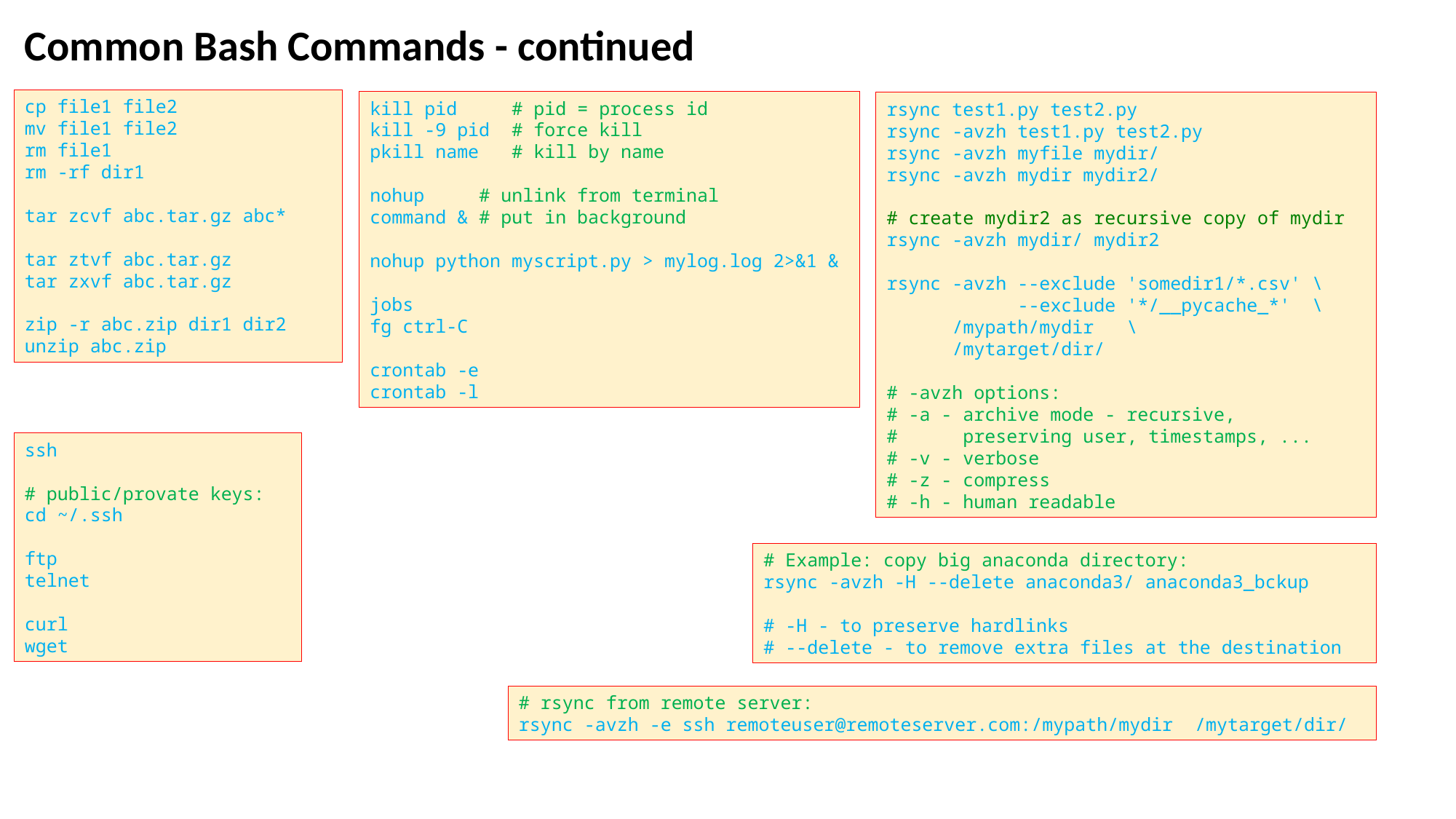

Common Bash Commands - continued
cp file1 file2
mv file1 file2
rm file1
rm -rf dir1
tar zcvf abc.tar.gz abc*

tar ztvf abc.tar.gz
tar zxvf abc.tar.gz
zip -r abc.zip dir1 dir2
unzip abc.zip
kill pid     # pid = process id
kill -9 pid  # force kill
pkill name   # kill by name
nohup     # unlink from terminal
command & # put in background
nohup python myscript.py > mylog.log 2>&1 &
jobs
fg ctrl-C
crontab -e
crontab -l
rsync test1.py test2.py
rsync -avzh test1.py test2.py
rsync -avzh myfile mydir/
rsync -avzh mydir mydir2/

# create mydir2 as recursive copy of mydir
rsync -avzh mydir/ mydir2
rsync -avzh --exclude 'somedir1/*.csv' \
            --exclude '*/__pycache_*'  \
      /mypath/mydir   \
      /mytarget/dir/
# -avzh options:
# -a - archive mode - recursive,
#      preserving user, timestamps, ...
# -v - verbose
# -z - compress
# -h - human readable
ssh

# public/provate keys:
cd ~/.ssh

ftp
telnet
curl
wget
# Example: copy big anaconda directory: rsync -avzh -H --delete anaconda3/ anaconda3_bckup
# -H - to preserve hardlinks
# --delete - to remove extra files at the destination
# rsync from remote server: rsync -avzh -e ssh remoteuser@remoteserver.com:/mypath/mydir  /mytarget/dir/